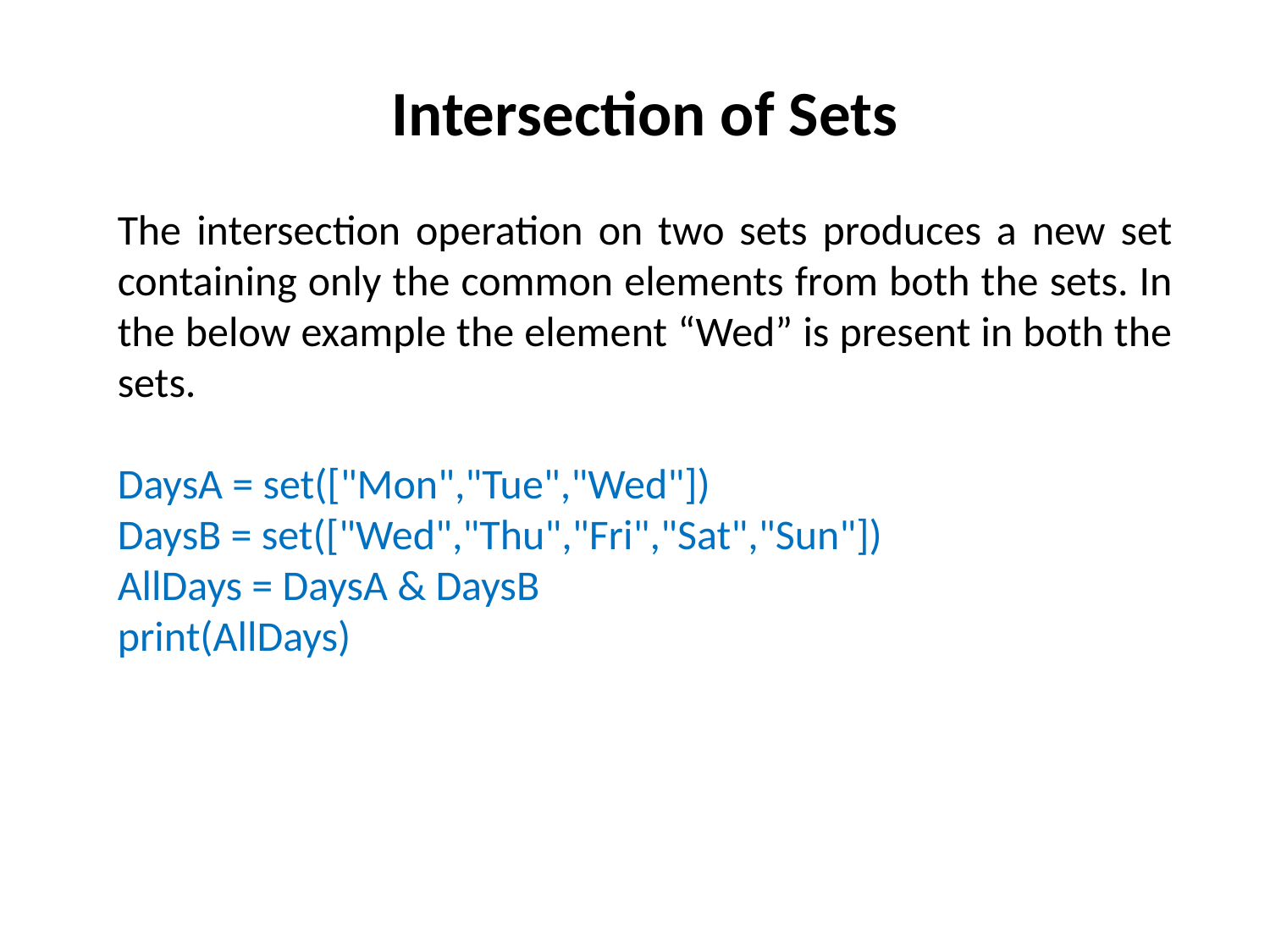

Intersection of Sets
The intersection operation on two sets produces a new set containing only the common elements from both the sets. In the below example the element “Wed” is present in both the sets.

DaysA = set(["Mon","Tue","Wed"])
DaysB = set(["Wed","Thu","Fri","Sat","Sun"])
AllDays = DaysA & DaysB
print(AllDays)